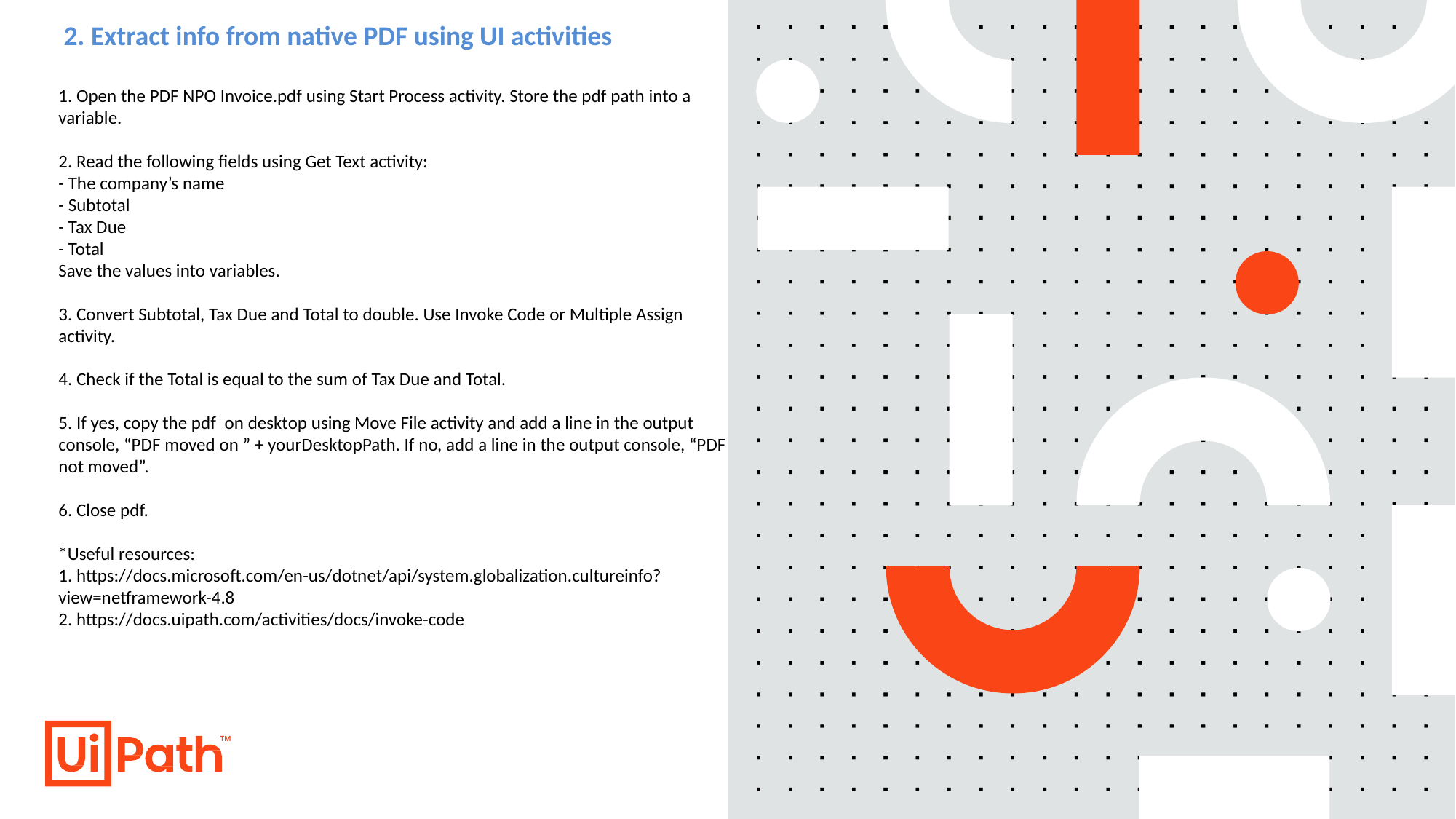

# 2. Extract info from native PDF using UI activities
1. Open the PDF NPO Invoice.pdf using Start Process activity. Store the pdf path into a variable.

2. Read the following fields using Get Text activity:
- The company’s name
- Subtotal
- Tax Due
- Total
Save the values into variables.

3. Convert Subtotal, Tax Due and Total to double. Use Invoke Code or Multiple Assign activity.

4. Check if the Total is equal to the sum of Tax Due and Total.

5. If yes, copy the pdf  on desktop using Move File activity and add a line in the output console, “PDF moved on ” + yourDesktopPath. If no, add a line in the output console, “PDF not moved”.

6. Close pdf.

*Useful resources:
1. https://docs.microsoft.com/en-us/dotnet/api/system.globalization.cultureinfo?view=netframework-4.8
2. https://docs.uipath.com/activities/docs/invoke-code